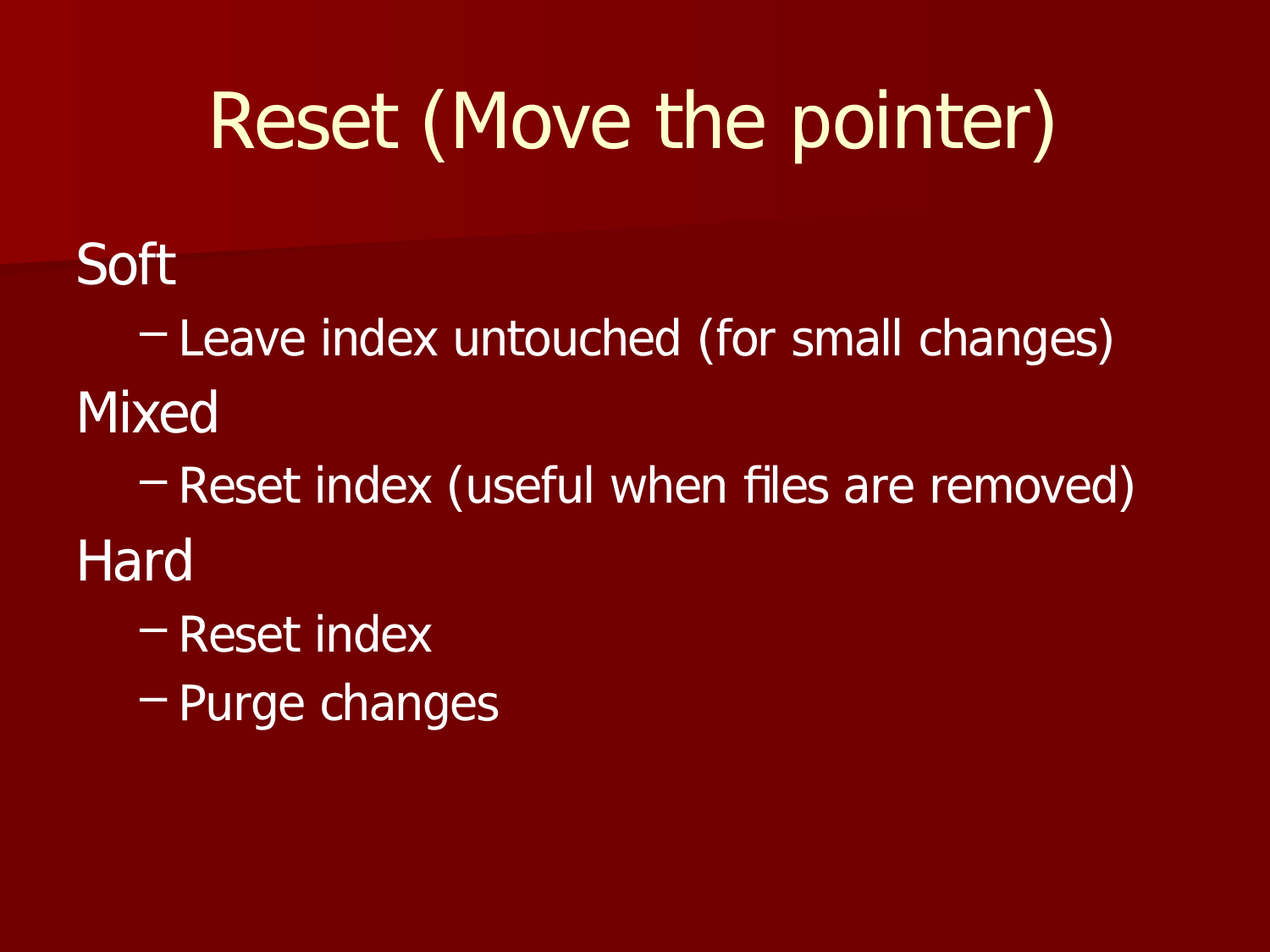

# Reset (Move the pointer)
Soft
Leave index untouched (for small changes)
Mixed
Reset index (useful when files are removed)
Hard
Reset index
Purge changes